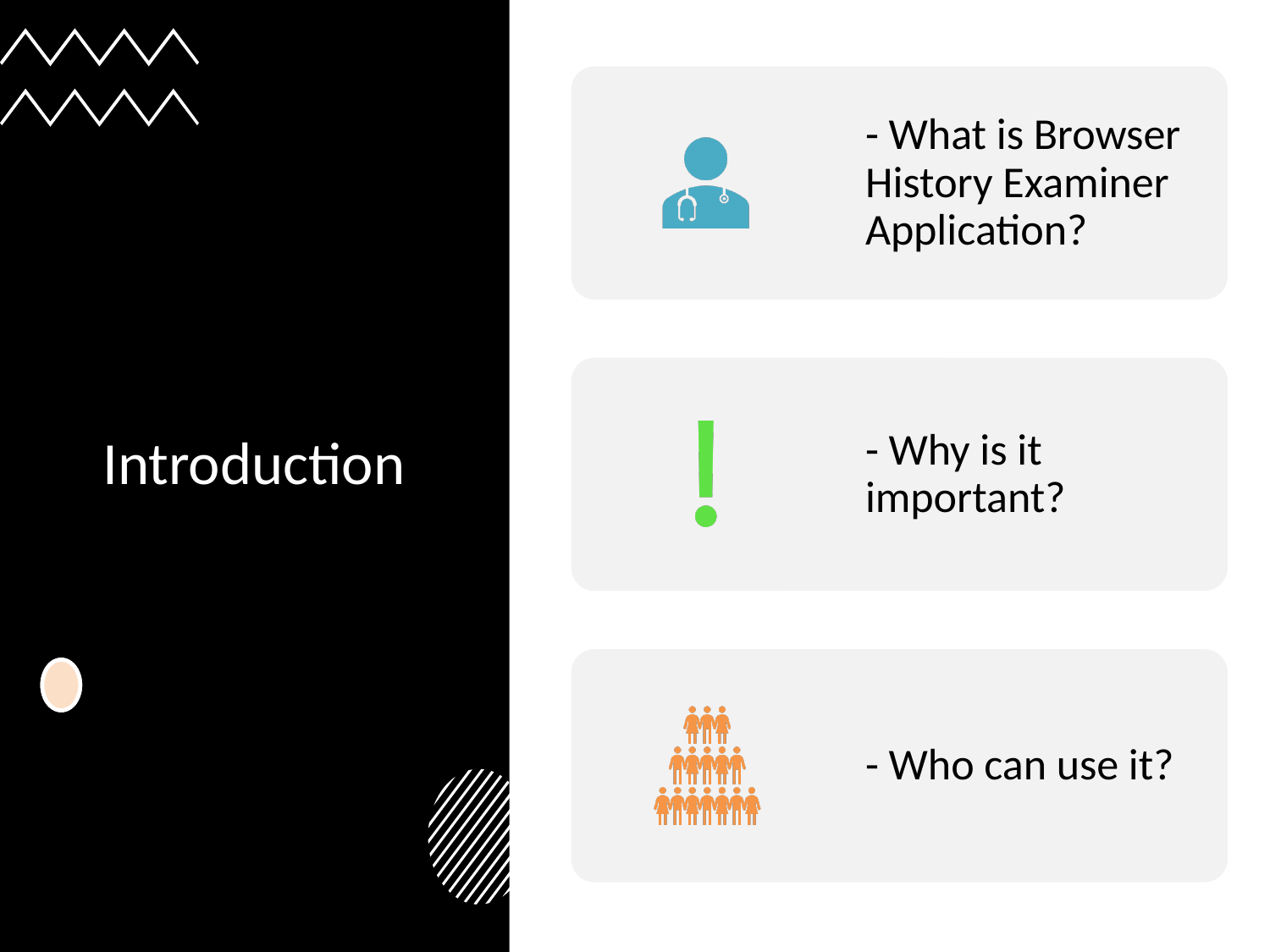

- What is Browser History Examiner Application?
- Why is it important?
- Who can use it?
# Introduction